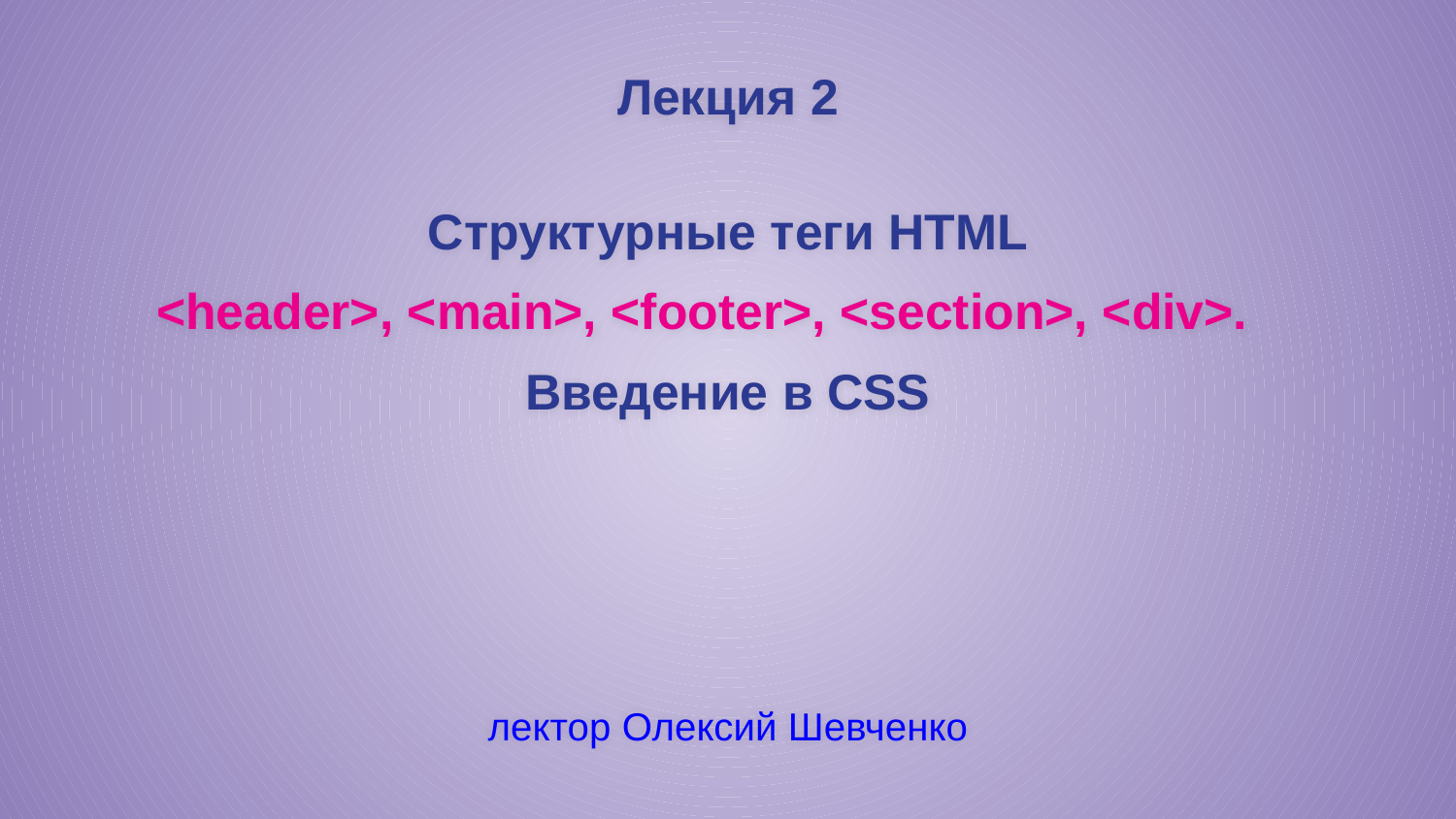

Лекция 2

Структурные теги HTML

       <header>, <main>, <footer>, <section>, <div>.

Введение в CSS

лектор Олексий Шевченко